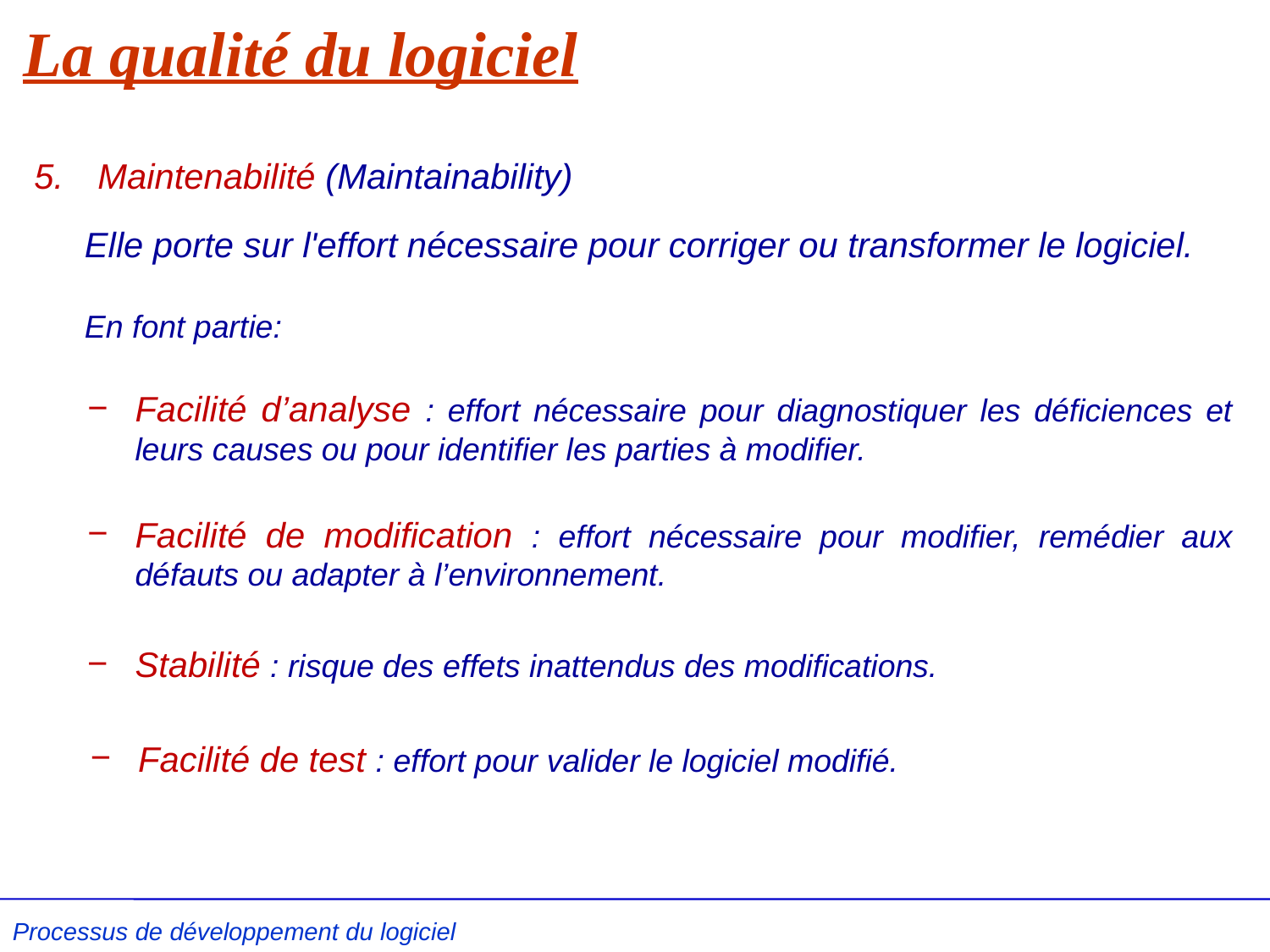

# La qualité du logiciel
Maintenabilité (Maintainability)
Elle porte sur l'effort nécessaire pour corriger ou transformer le logiciel.
En font partie:
Facilité d’analyse : effort nécessaire pour diagnostiquer les déficiences et leurs causes ou pour identifier les parties à modifier.
Facilité de modification : effort nécessaire pour modifier, remédier aux défauts ou adapter à l’environnement.
Stabilité : risque des effets inattendus des modifications.
Facilité de test : effort pour valider le logiciel modifié.

Processus de développement du logiciel                                                                                                            L .Kzaz